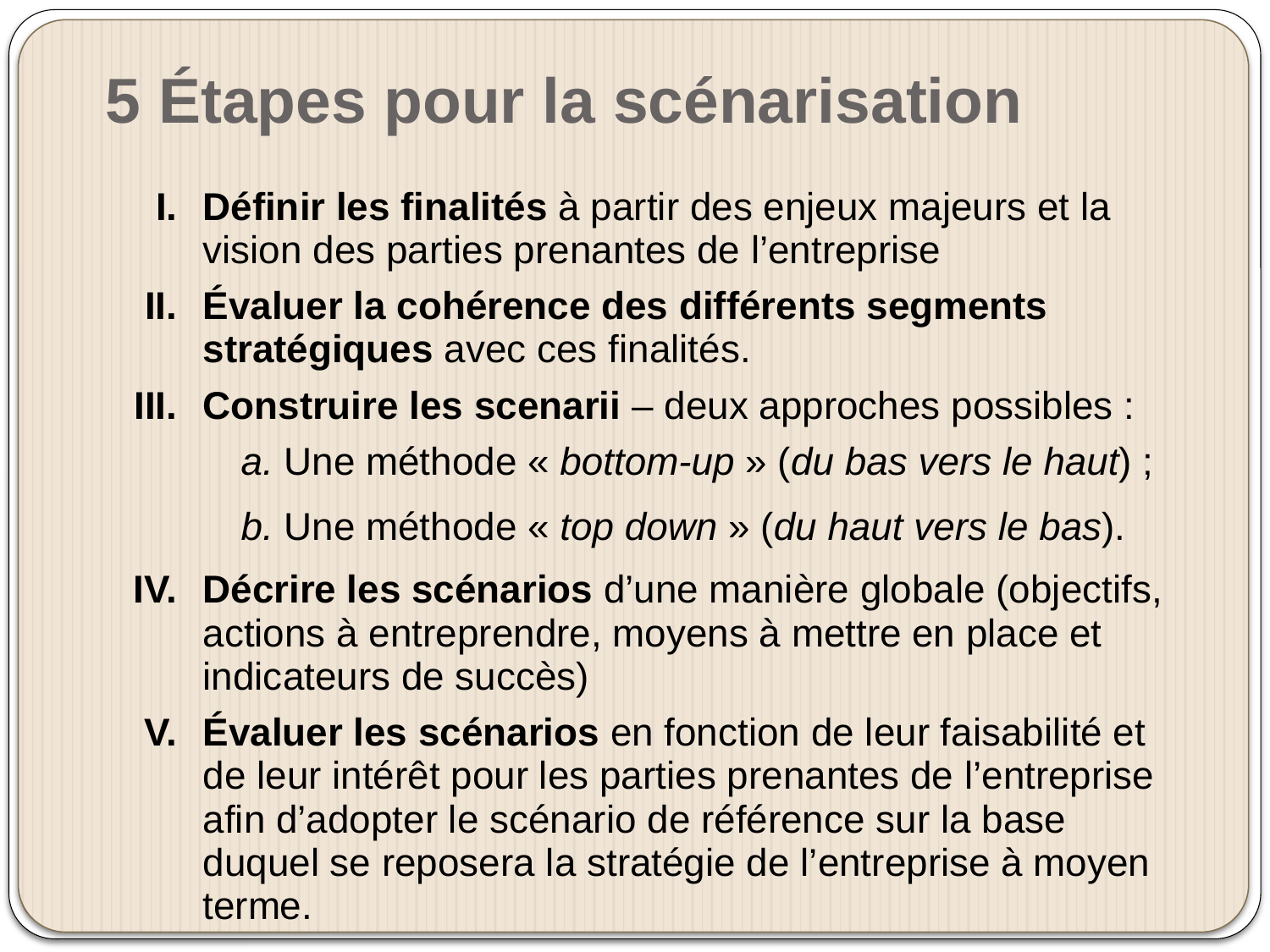

# 5 Étapes pour la scénarisation
| I. | Définir les finalités à partir des enjeux majeurs et la vision des parties prenantes de l’entreprise |  |
| --- | --- | --- |
| II. | Évaluer la cohérence des différents segments stratégiques avec ces finalités. |  |
| III. | Construire les scenarii – deux approches possibles : |  |
|  |  | a. Une méthode « bottom-up » (du bas vers le haut) ; |
|  |  | b. Une méthode « top down » (du haut vers le bas). |
| IV. | Décrire les scénarios d’une manière globale (objectifs, actions à entreprendre, moyens à mettre en place et indicateurs de succès) |  |
| V. | Évaluer les scénarios en fonction de leur faisabilité et de leur intérêt pour les parties prenantes de l’entreprise afin d’adopter le scénario de référence sur la base duquel se reposera la stratégie de l’entreprise à moyen terme. |  |
3